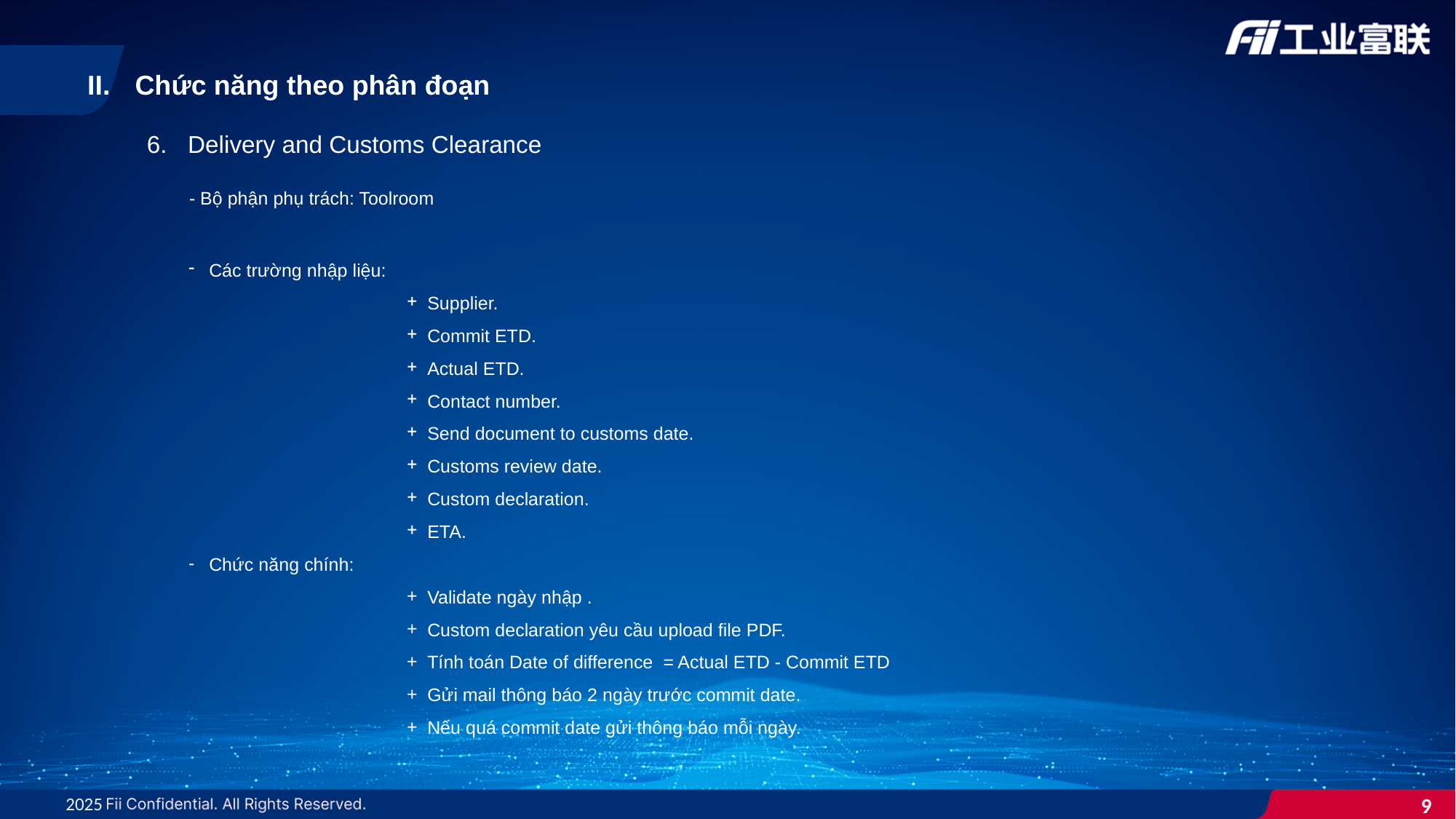

Chức năng theo phân đoạn
Delivery and Customs Clearance
- Bộ phận phụ trách: Toolroom
Các trường nhập liệu:
Supplier.
Commit ETD.
Actual ETD.
Contact number.
Send document to customs date.
Customs review date.
Custom declaration.
ETA.
Chức năng chính:
Validate ngày nhập .
Custom declaration yêu cầu upload file PDF.
Tính toán Date of difference  = Actual ETD - Commit ETD
Gửi mail thông báo 2 ngày trước commit date.
Nếu quá commit date gửi thông báo mỗi ngày.